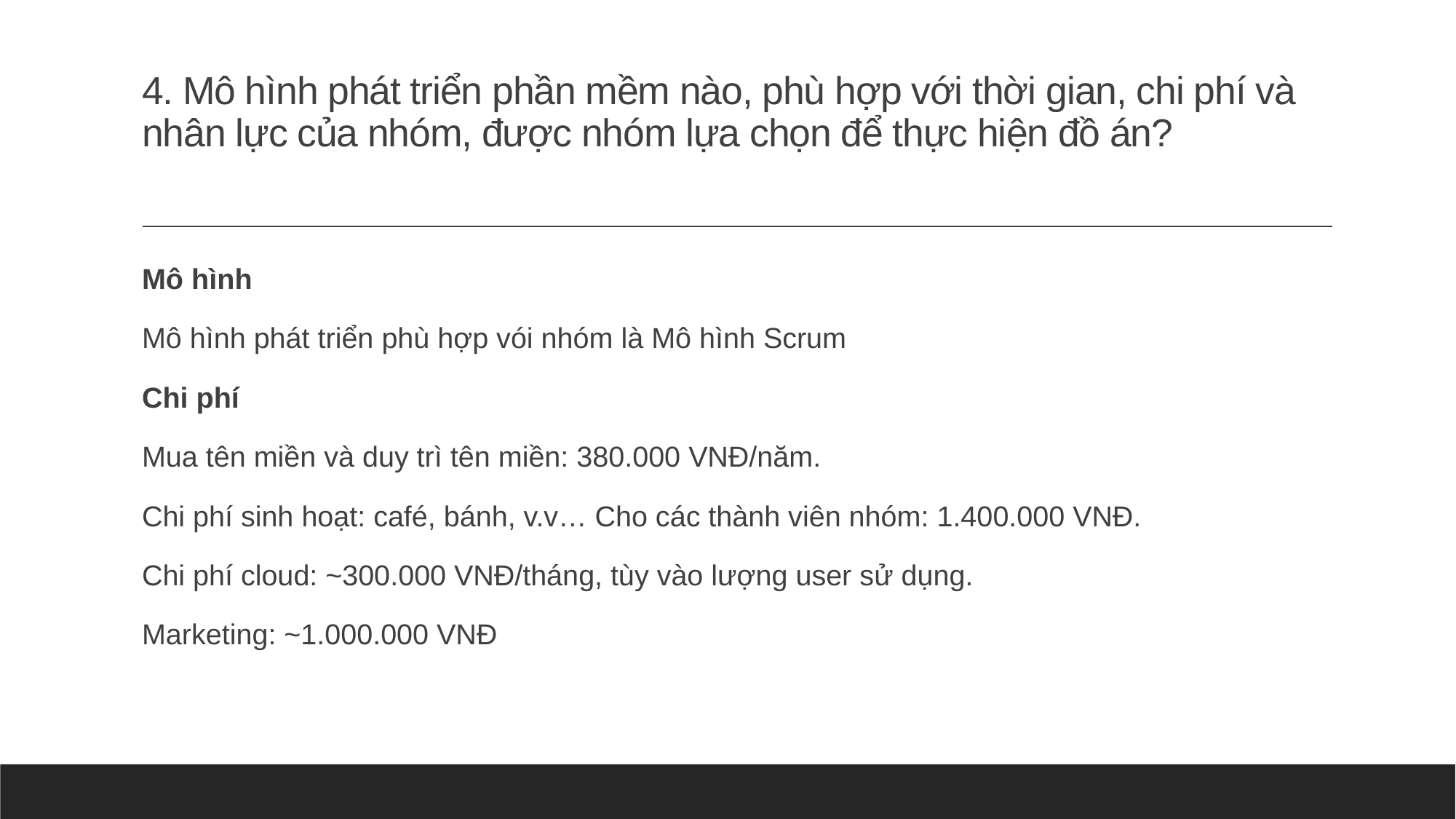

# 4. Mô hình phát triển phần mềm nào, phù hợp với thời gian, chi phí và nhân lực của nhóm, được nhóm lựa chọn để thực hiện đồ án?
Mô hình
Mô hình phát triển phù hợp vói nhóm là Mô hình Scrum
Chi phí
Mua tên miền và duy trì tên miền: 380.000 VNĐ/năm.
Chi phí sinh hoạt: café, bánh, v.v… Cho các thành viên nhóm: 1.400.000 VNĐ.
Chi phí cloud: ~300.000 VNĐ/tháng, tùy vào lượng user sử dụng.
Marketing: ~1.000.000 VNĐ